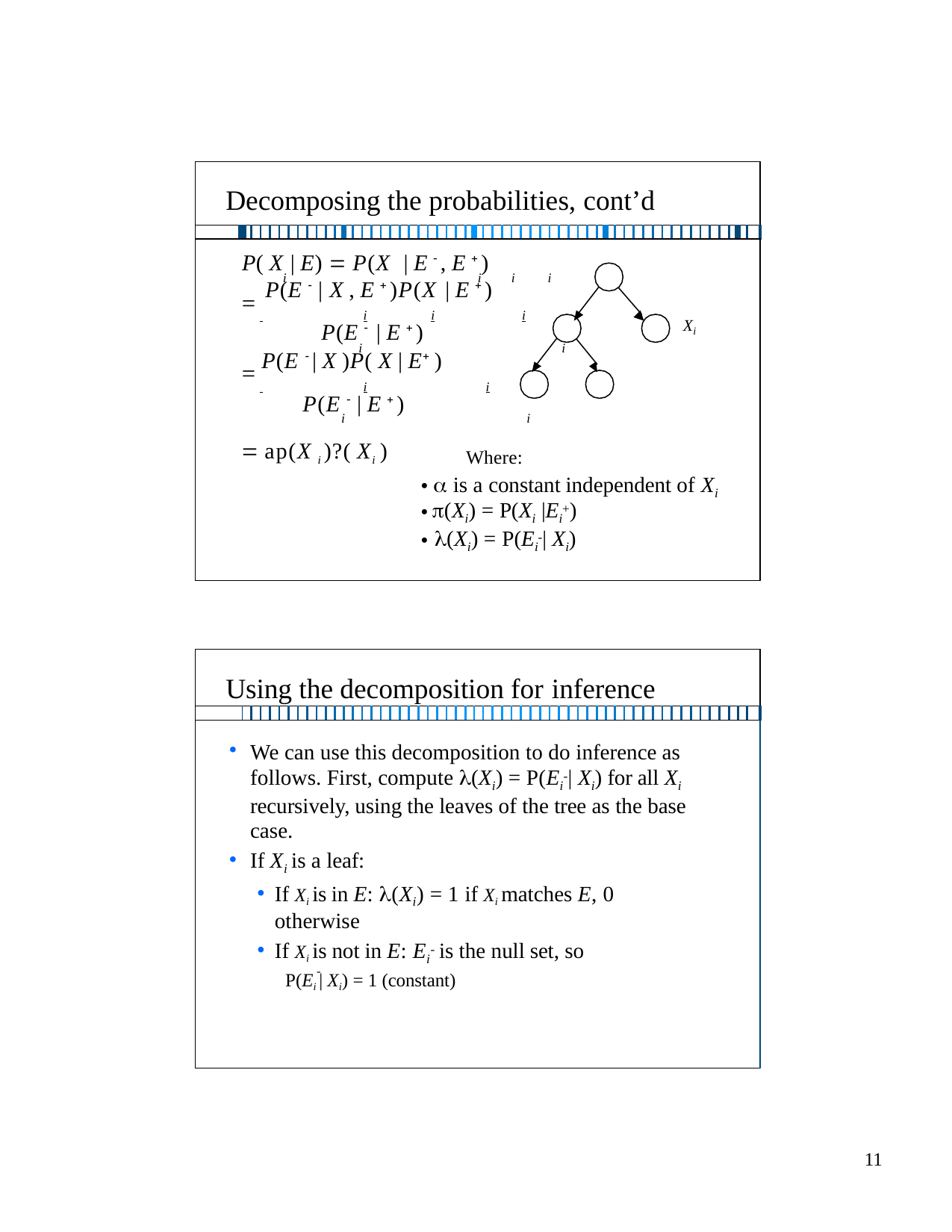

| Decomposing the probabilities, cont’d |  |  |  |  |  |  |  |  |  |  |  |  |  |  |  |  |  |  |  |  |  |  |  |  |  |  |  |  |  |  |  |  |  |  |  |  |  |  |  |  |  |  |  |  |  |  |  |  |  |  |  |  |  |  |  |
| --- | --- | --- | --- | --- | --- | --- | --- | --- | --- | --- | --- | --- | --- | --- | --- | --- | --- | --- | --- | --- | --- | --- | --- | --- | --- | --- | --- | --- | --- | --- | --- | --- | --- | --- | --- | --- | --- | --- | --- | --- | --- | --- | --- | --- | --- | --- | --- | --- | --- | --- | --- | --- | --- | --- | --- |
|  |  |  |  |  |  |  |  |  |  |  |  |  |  |  |  |  |  |  |  |  |  |  |  |  |  |  |  |  |  |  |  |  |  |  |  |  |  |  |  |  |  |  |  |  |  |  |  |  |  |  |  |  |  |  |  |
| P( X | E) = P(X | E − , E + ) i i i i = P(E − | X , E + )P(X | E + ) i i i P(E − | E + ) Xi i i = P(E − | X )P( X | E+ ) i i P(E − | E + ) i i = ap(X i )?( Xi ) Where: α is a constant independent of Xi π(Xi) = P(Xi |Ei+) λ(Xi) = P(Ei-| Xi) |  |  |  |  |  |  |  |  |  |  |  |  |  |  |  |  |  |  |  |  |  |  |  |  |  |  |  |  |  |  |  |  |  |  |  |  |  |  |  |  |  |  |  |  |  |  |  |  |  |  |  |  |  |  |  |

| Using the decomposition for inference |  |  |  |  |  |  |  |  |  |  |  |  |  |  |  |  |  |  |  |  |  |  |  |  |  |  |  |  |  |  |  |  |  |  |  |  |  |  |  |  |  |  |  |  |  |  |  |  |  |  |  |  |  |  |  |
| --- | --- | --- | --- | --- | --- | --- | --- | --- | --- | --- | --- | --- | --- | --- | --- | --- | --- | --- | --- | --- | --- | --- | --- | --- | --- | --- | --- | --- | --- | --- | --- | --- | --- | --- | --- | --- | --- | --- | --- | --- | --- | --- | --- | --- | --- | --- | --- | --- | --- | --- | --- | --- | --- | --- | --- |
|  |  |  |  |  |  |  |  |  |  |  |  |  |  |  |  |  |  |  |  |  |  |  |  |  |  |  |  |  |  |  |  |  |  |  |  |  |  |  |  |  |  |  |  |  |  |  |  |  |  |  |  |  |  |  |  |
| We can use this decomposition to do inference as follows. First, compute λ(Xi) = P(Ei-| Xi) for all Xi recursively, using the leaves of the tree as the base case. If Xi is a leaf: If Xi is in E: λ(Xi) = 1 if Xi matches E, 0 otherwise If Xi is not in E: Ei- is the null set, so - P(Ei | Xi) = 1 (constant) |  |  |  |  |  |  |  |  |  |  |  |  |  |  |  |  |  |  |  |  |  |  |  |  |  |  |  |  |  |  |  |  |  |  |  |  |  |  |  |  |  |  |  |  |  |  |  |  |  |  |  |  |  |  |  |
11